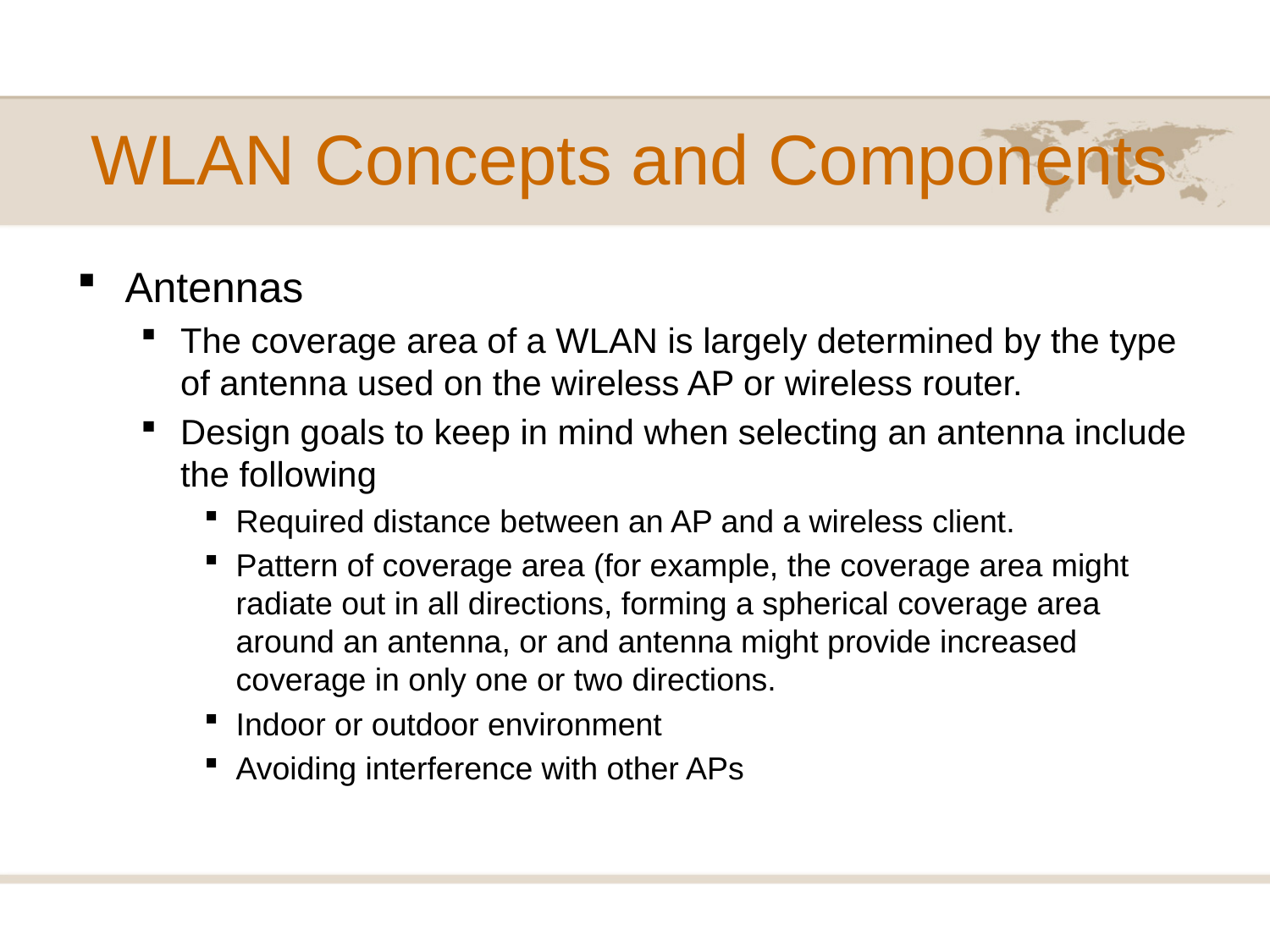

# WLAN Concepts and Components
Antennas
The coverage area of a WLAN is largely determined by the type of antenna used on the wireless AP or wireless router.
Design goals to keep in mind when selecting an antenna include the following
Required distance between an AP and a wireless client.
Pattern of coverage area (for example, the coverage area might radiate out in all directions, forming a spherical coverage area around an antenna, or and antenna might provide increased coverage in only one or two directions.
Indoor or outdoor environment
Avoiding interference with other APs